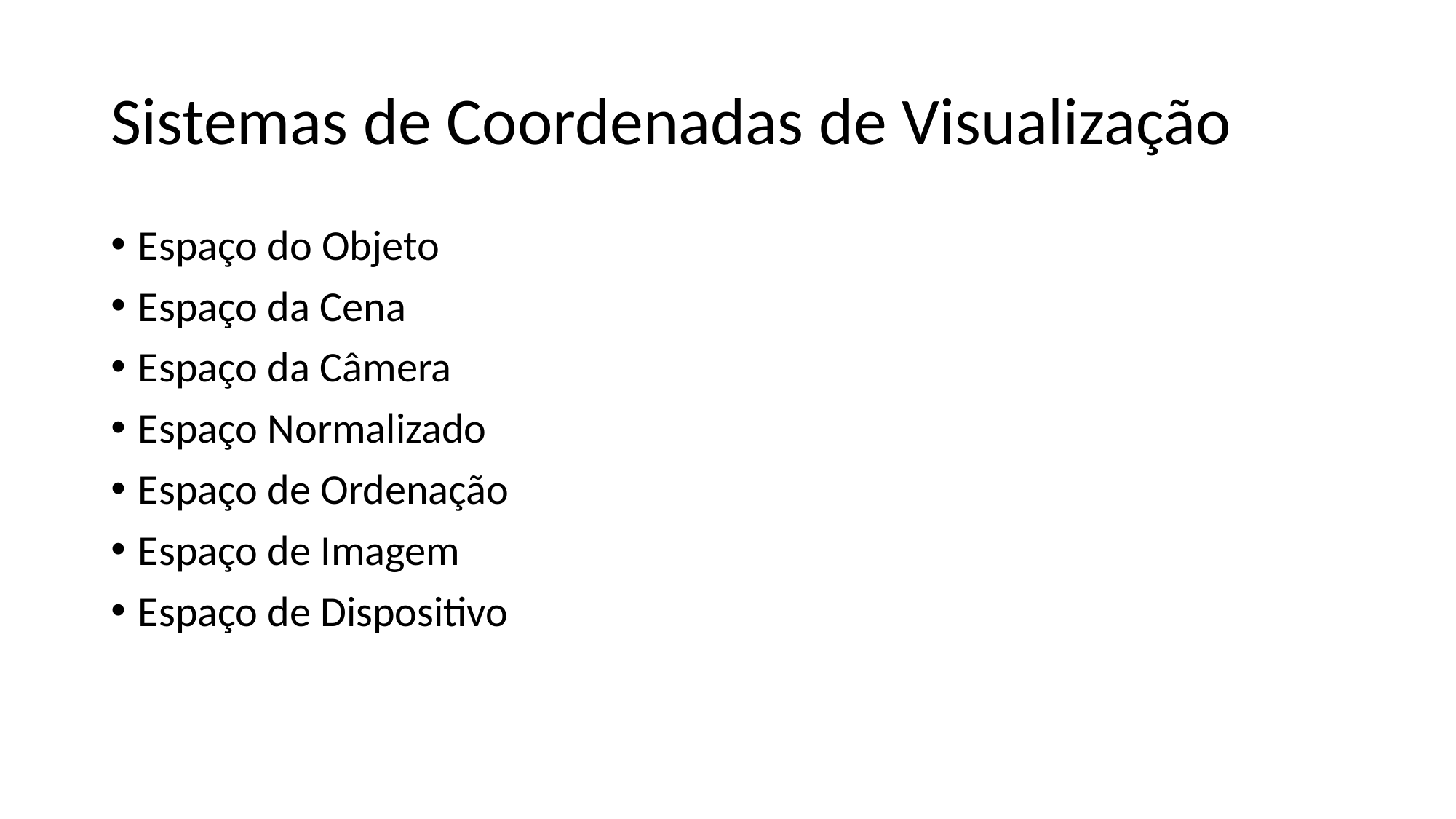

# Sistemas de Coordenadas de Visualização
Espaço do Objeto
Espaço da Cena
Espaço da Câmera
Espaço Normalizado
Espaço de Ordenação
Espaço de Imagem
Espaço de Dispositivo